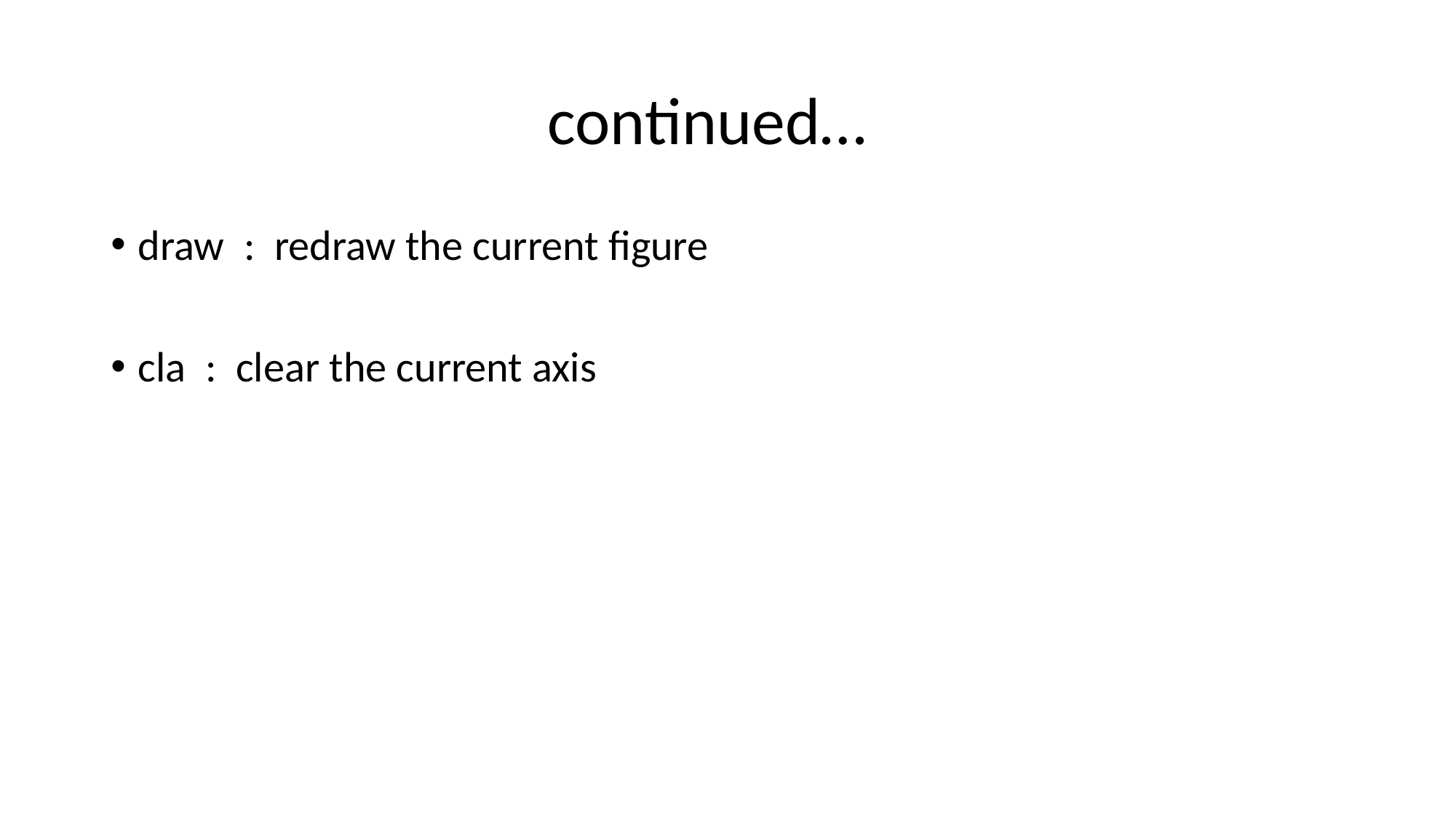

# continued…
draw  :  redraw the current figure

cla  :  clear the current axis